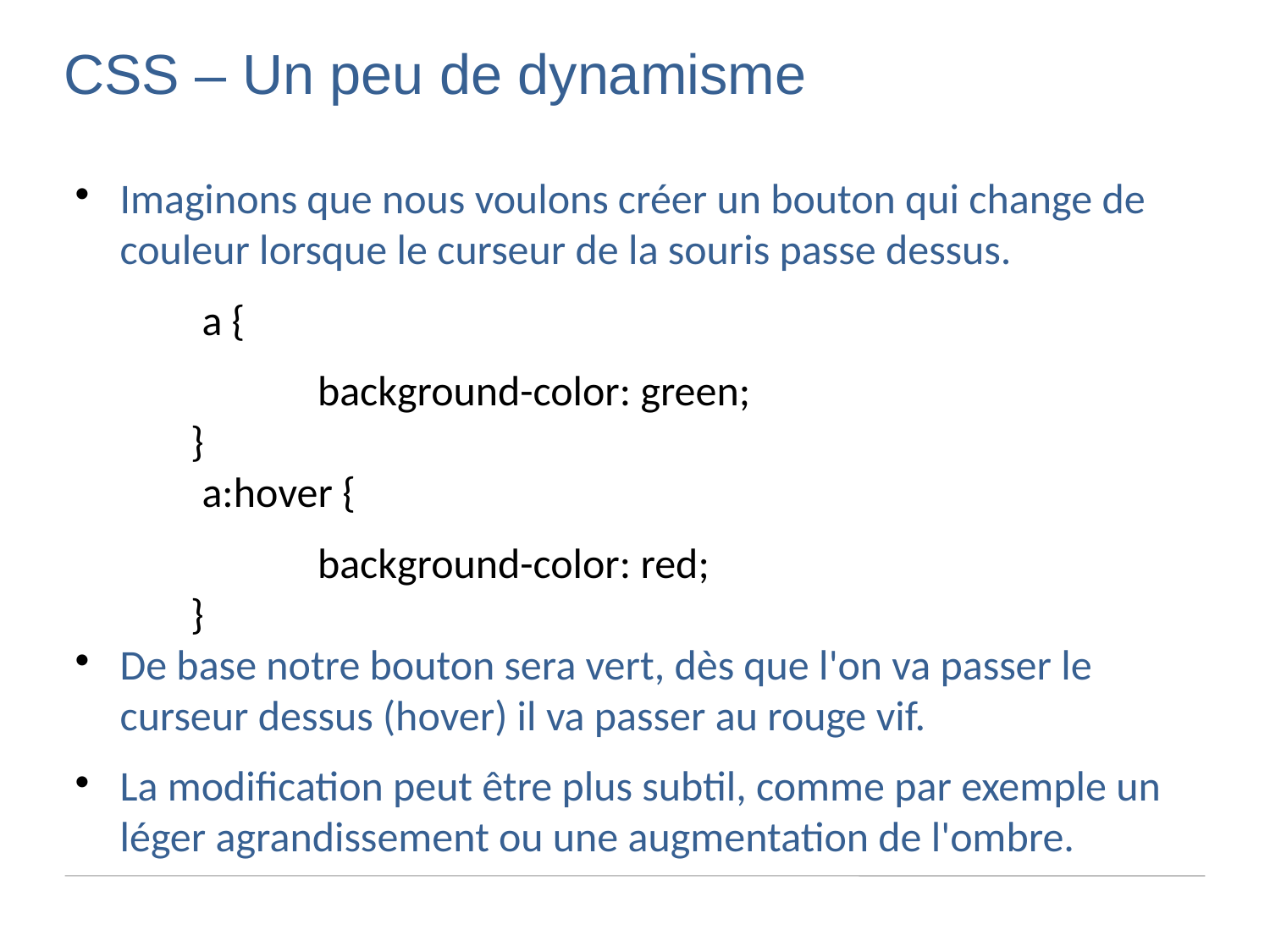

CSS – Un peu de dynamisme
Imaginons que nous voulons créer un bouton qui change de couleur lorsque le curseur de la souris passe dessus.
	a {
	background-color: green;
}
	a:hover {
	background-color: red;
}
De base notre bouton sera vert, dès que l'on va passer le curseur dessus (hover) il va passer au rouge vif.
La modification peut être plus subtil, comme par exemple un léger agrandissement ou une augmentation de l'ombre.